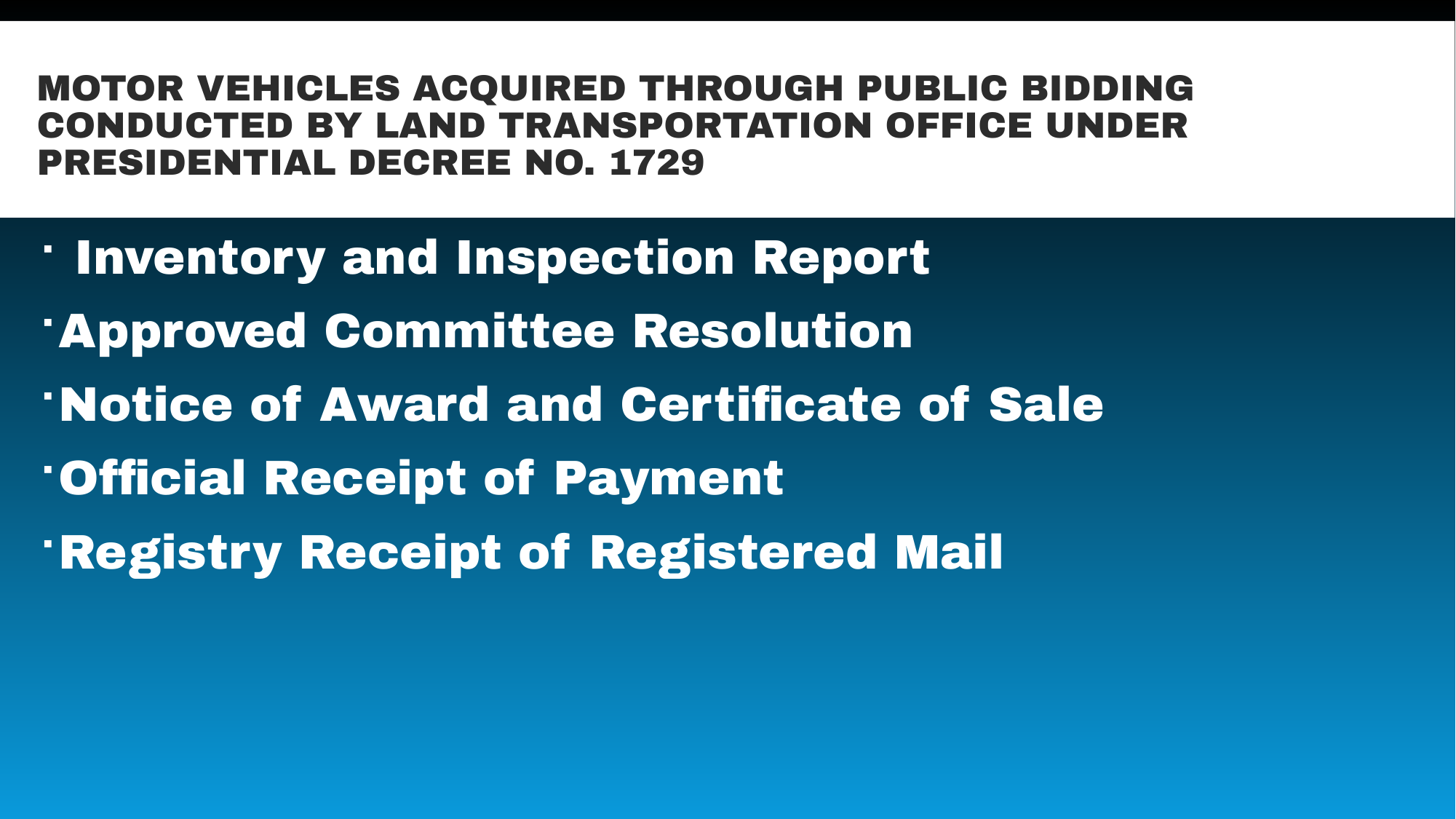

# Motor Vehicles acquired through Public Bidding conducted by Land Transportation Office under Presidential Decree No. 1729
 Inventory and Inspection Report
Approved Committee Resolution
Notice of Award and Certificate of Sale
Official Receipt of Payment
Registry Receipt of Registered Mail